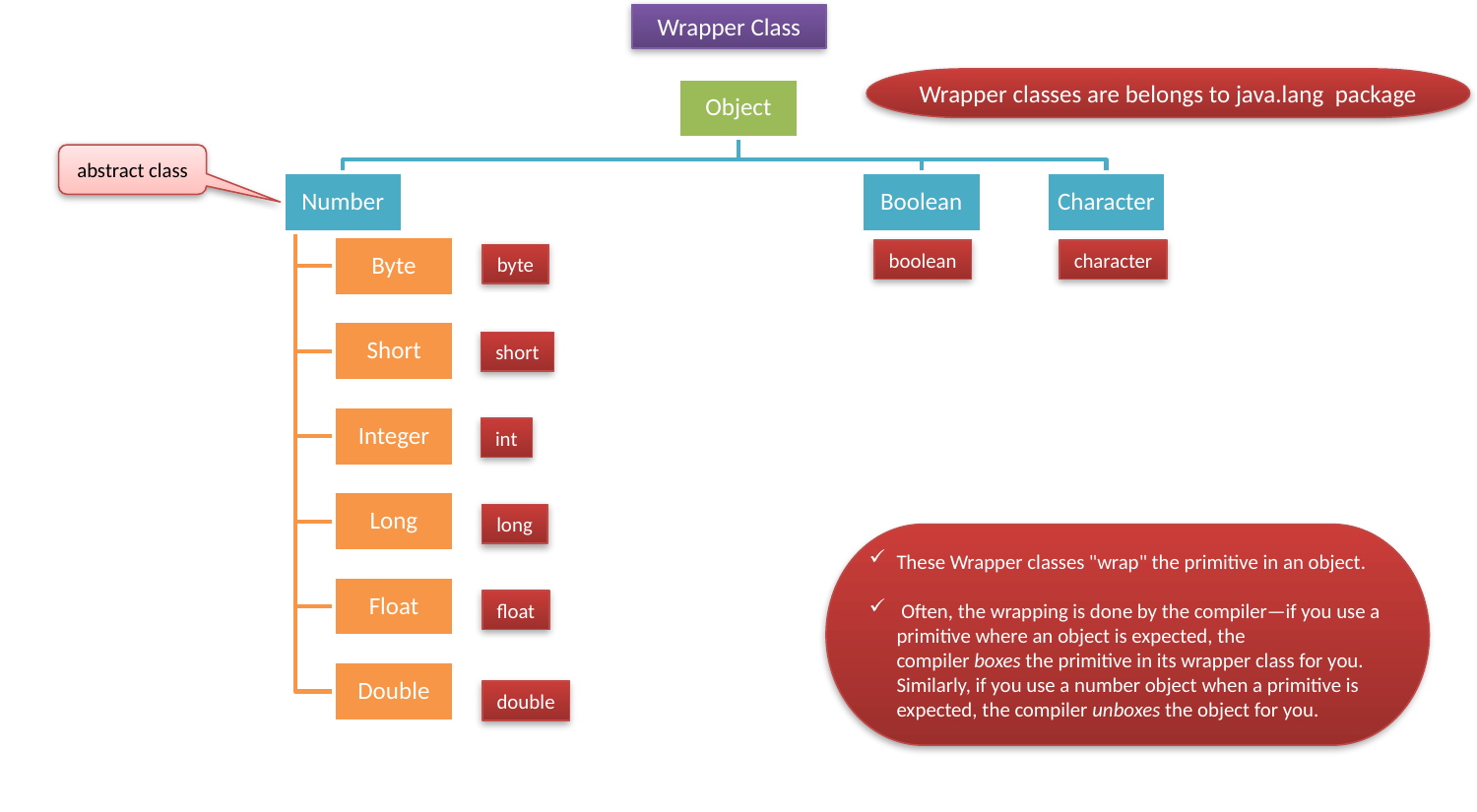

Wrapper Class

Wrapper classes are belongs to java.lang  package
Object
Number
Byte
Short
Integer
Long
Float
Double
Boolean
Character
abstract class
boolean
character
byte
short
int
long
These Wrapper classes "wrap" the primitive in an object.

 Often, the wrapping is done by the compiler—if you use a primitive where an object is expected, the compiler boxes the primitive in its wrapper class for you. Similarly, if you use a number object when a primitive is expected, the compiler unboxes the object for you.
float
double